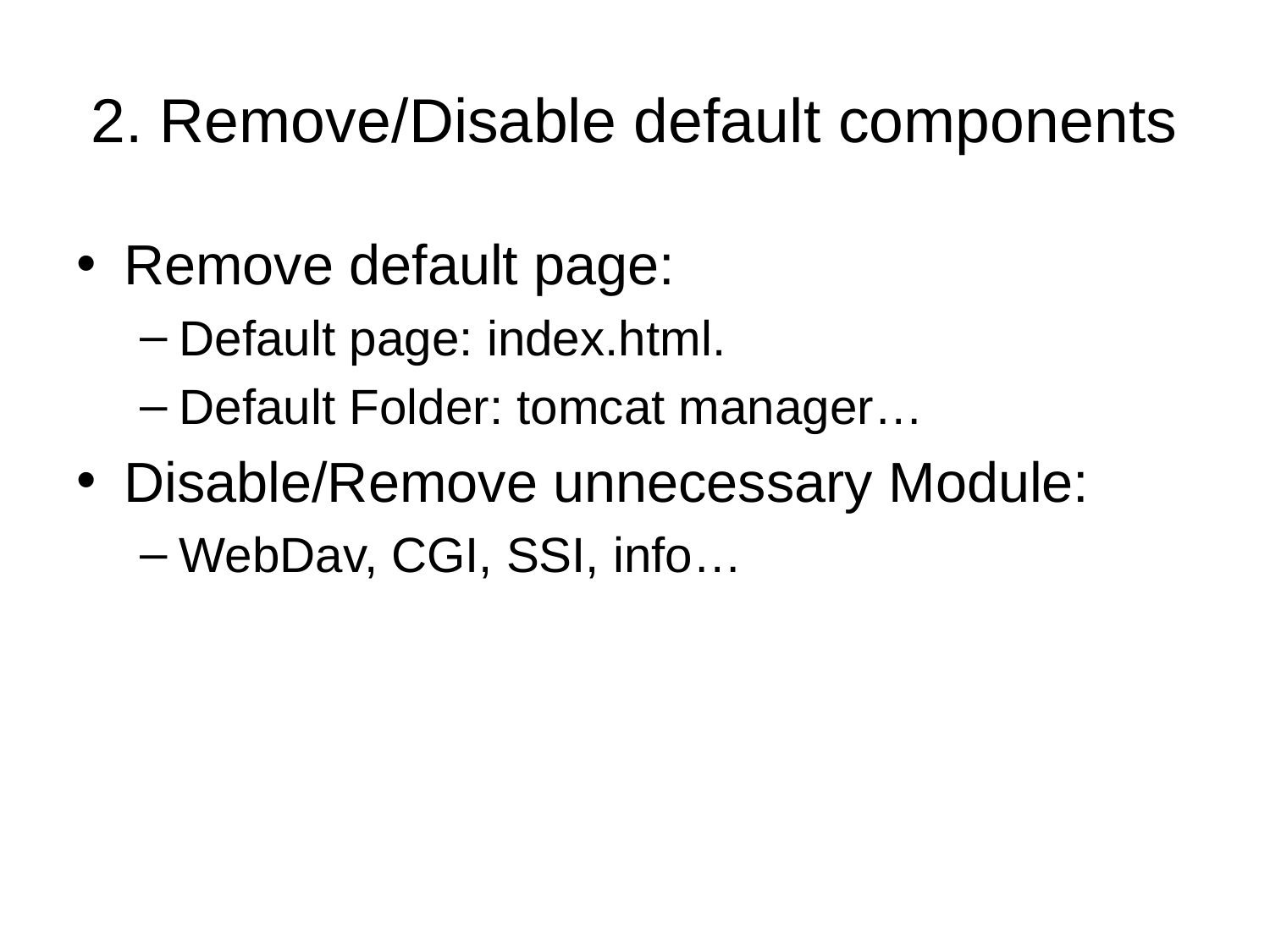

# 2. Remove/Disable default components
Remove default page:
Default page: index.html.
Default Folder: tomcat manager…
Disable/Remove unnecessary Module:
WebDav, CGI, SSI, info…